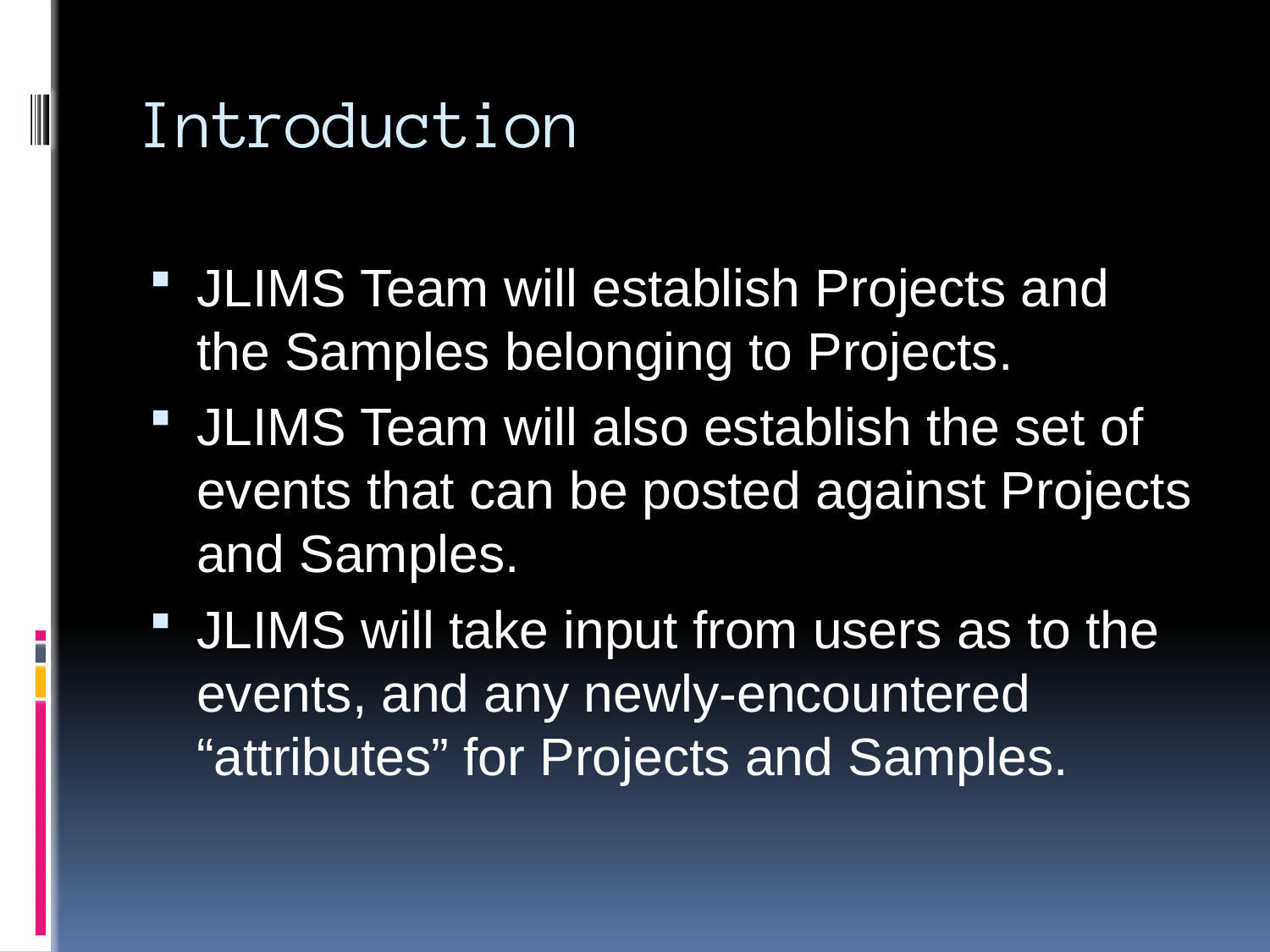

# Introduction
JLIMS Team will establish Projects and the Samples belonging to Projects.
JLIMS Team will also establish the set of events that can be posted against Projects and Samples.
JLIMS will take input from users as to the events, and any newly-encountered “attributes” for Projects and Samples.